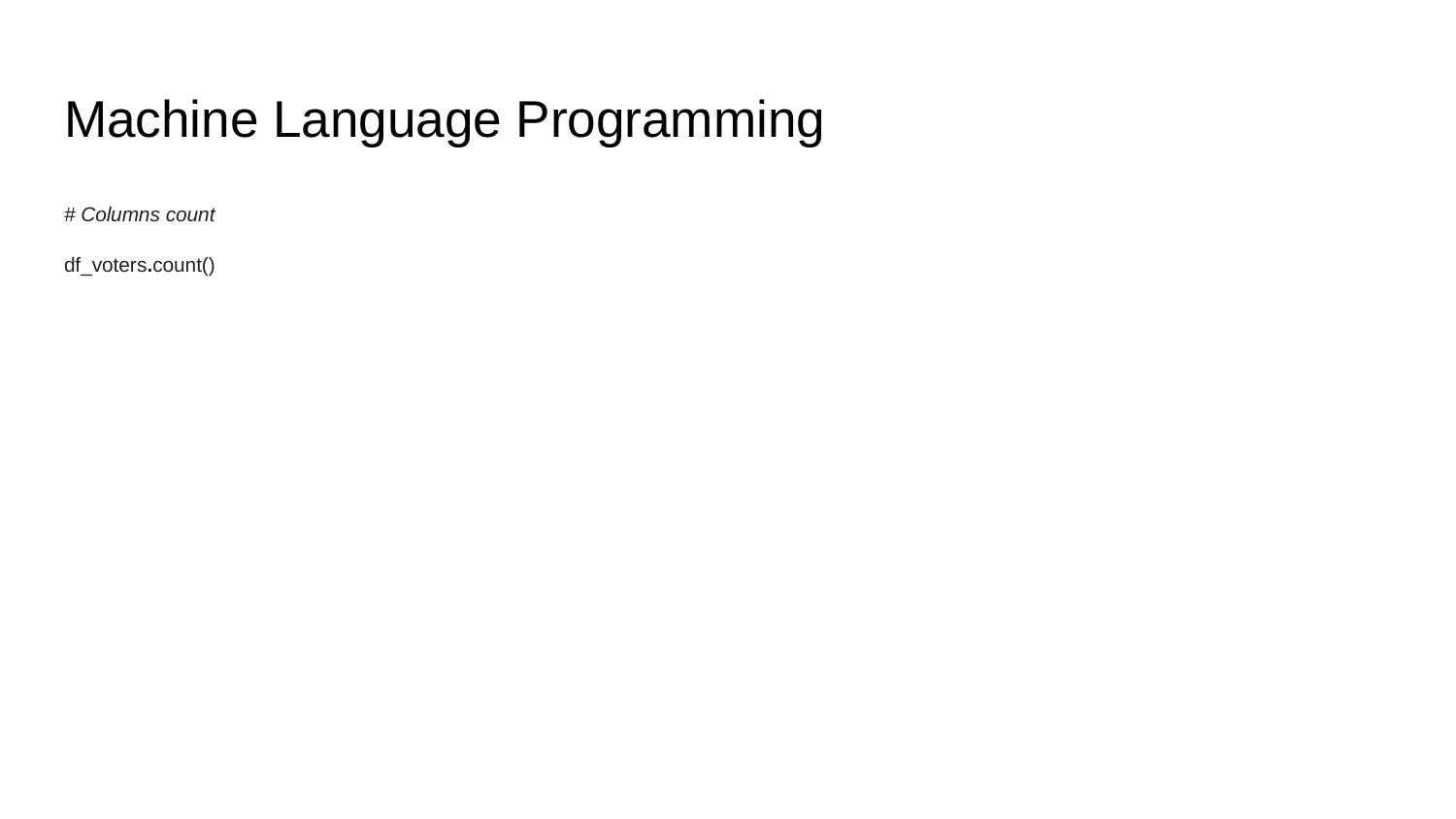

# Machine Language Programming

# Columns count
df_voters.count()